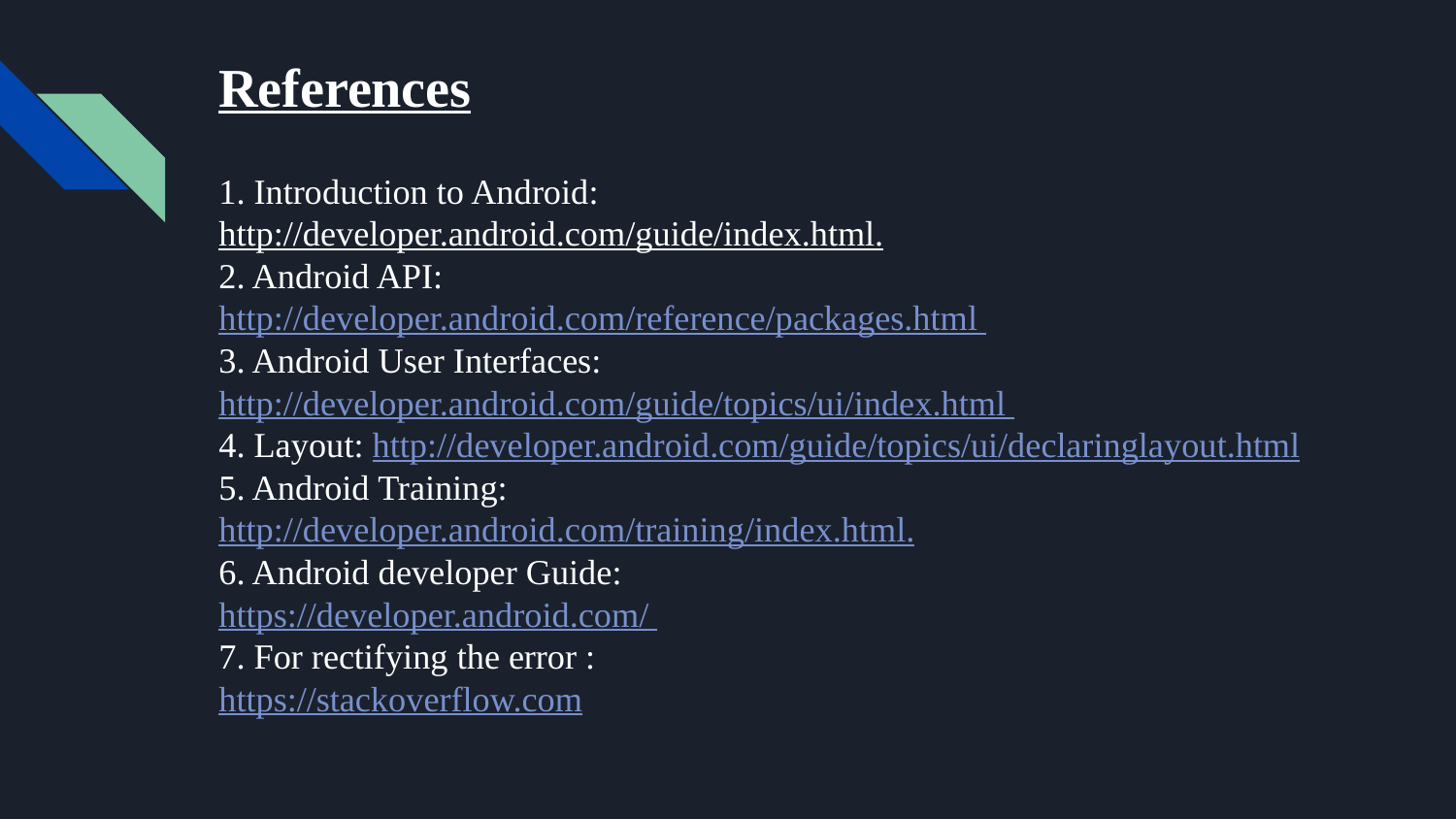

# References 1. Introduction to Android:          http://developer.android.com/guide/index.html. 2. Android API: http://developer.android.com/reference/packages.html 3. Android User Interfaces: http://developer.android.com/guide/topics/ui/index.html 4. Layout: http://developer.android.com/guide/topics/ui/declaringlayout.html 5. Android Training: http://developer.android.com/training/index.html. 6. Android developer Guide: https://developer.android.com/ 7. For rectifying the error : https://stackoverflow.com